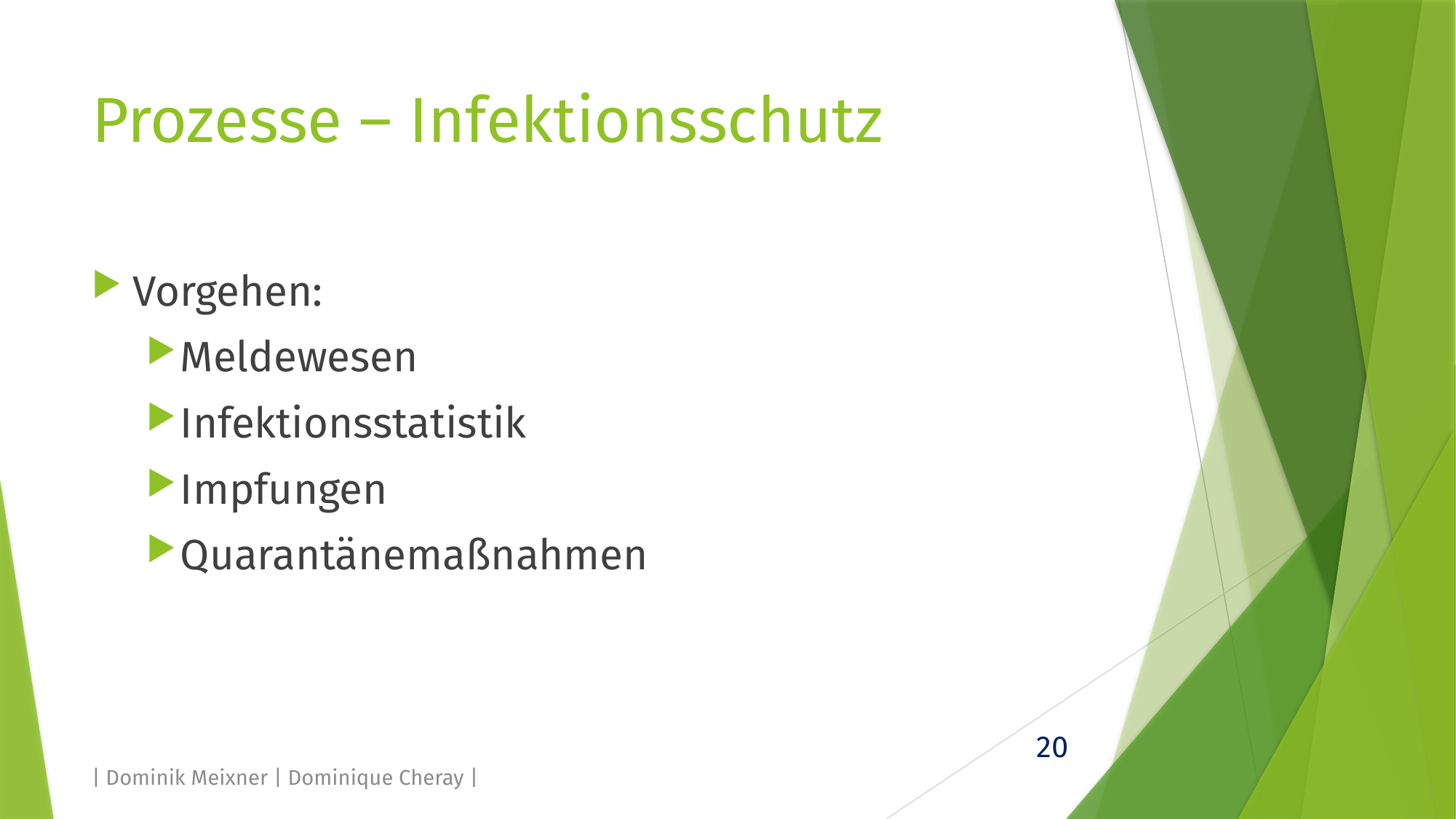

# Prozesse – Infektionsschutz
Vorgehen:
Meldewesen
Infektionsstatistik
Impfungen
Quarantänemaßnahmen
| Dominik Meixner | Dominique Cheray |